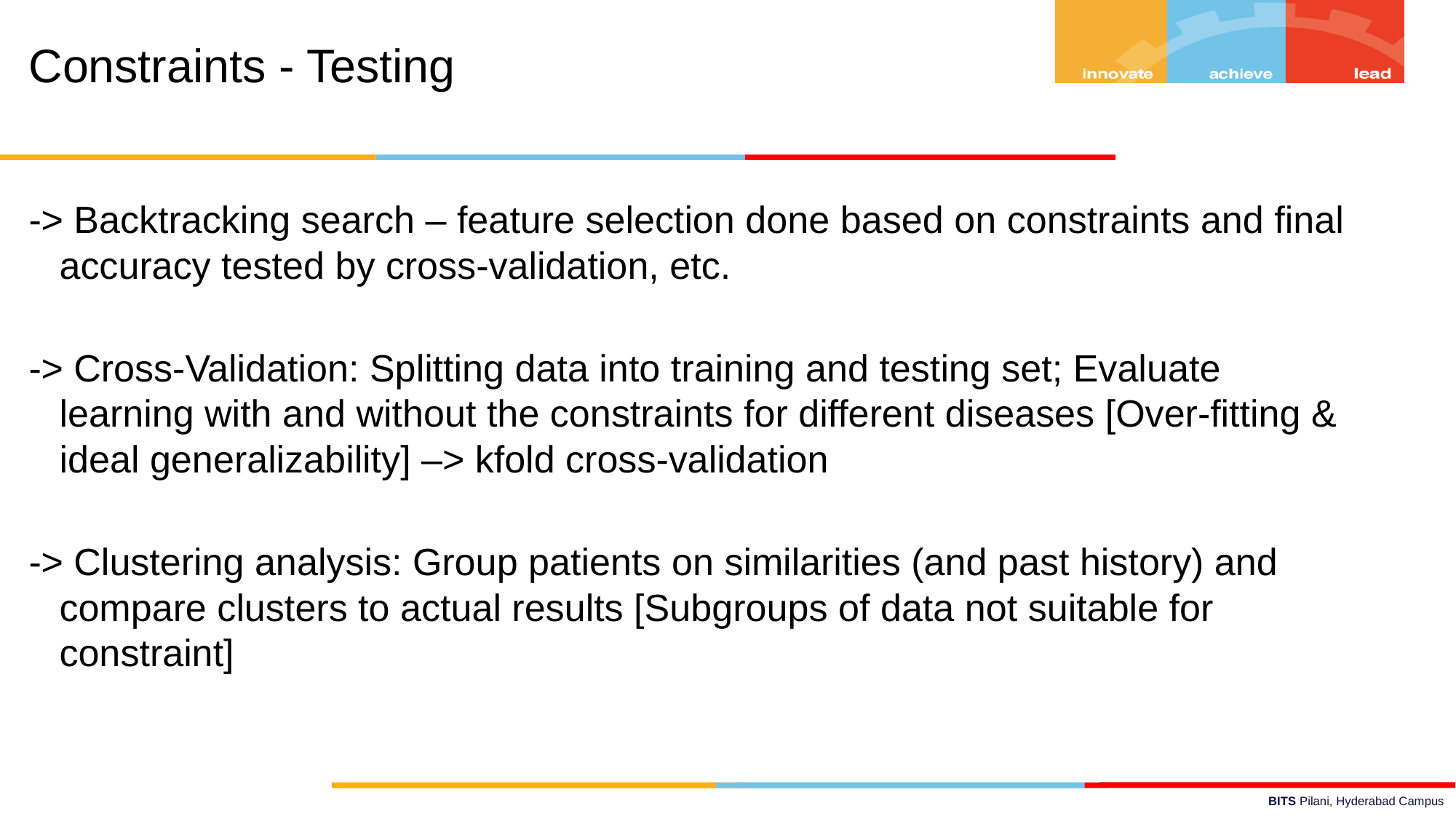

Constraints - Testing
-> Backtracking search – feature selection done based on constraints and final accuracy tested by cross-validation, etc.

-> Cross-Validation: Splitting data into training and testing set; Evaluate learning with and without the constraints for different diseases [Over-fitting & ideal generalizability] –> kfold cross-validation

-> Clustering analysis: Group patients on similarities (and past history) and compare clusters to actual results [Subgroups of data not suitable for constraint]